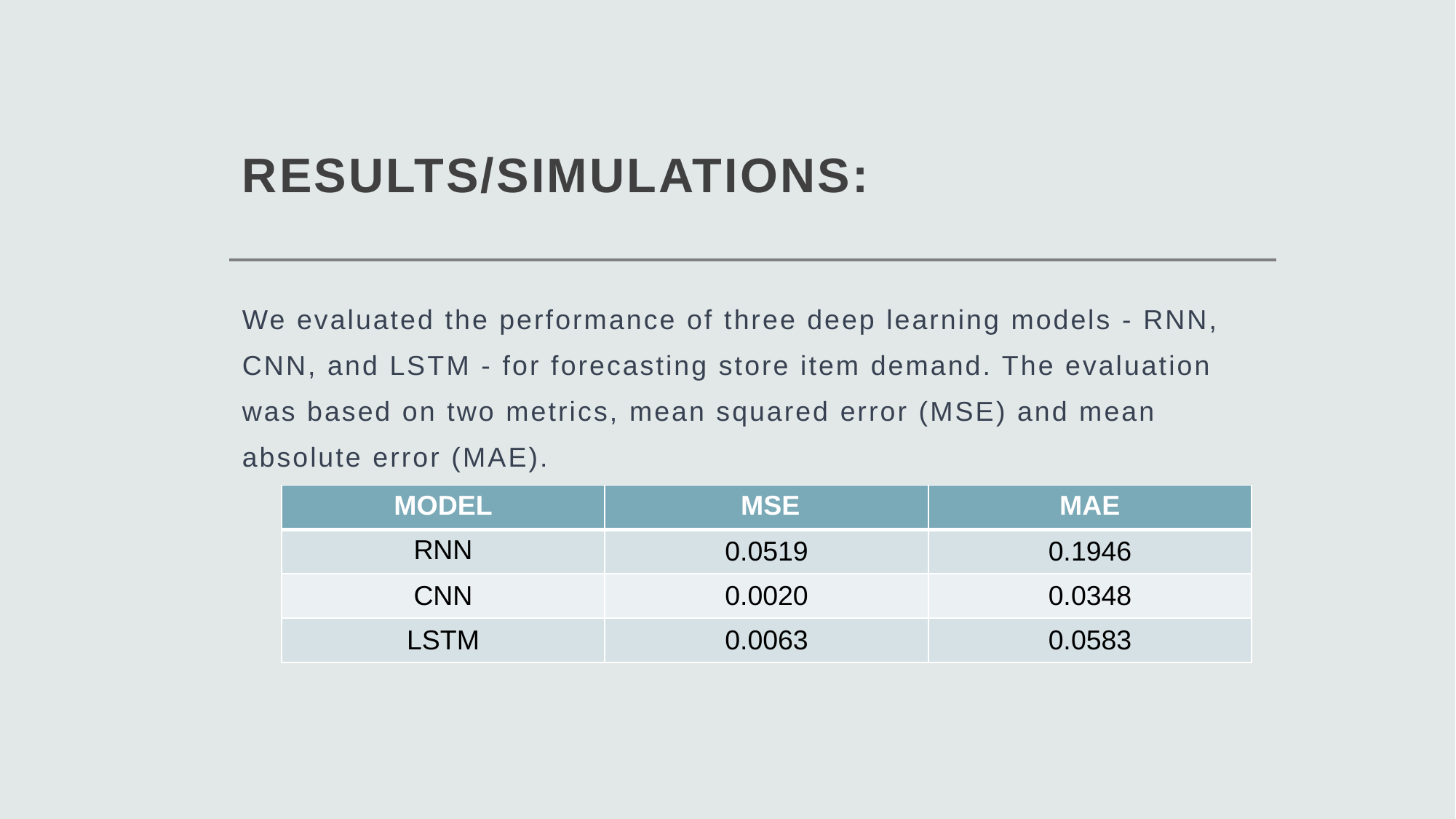

# RESULTS/SIMULATIONS:
We evaluated the performance of three deep learning models - RNN, CNN, and LSTM - for forecasting store item demand. The evaluation was based on two metrics, mean squared error (MSE) and mean absolute error (MAE).
| MODEL | MSE | MAE |
| --- | --- | --- |
| RNN | 0.0519 | 0.1946 |
| CNN | 0.0020 | 0.0348 |
| LSTM | 0.0063 | 0.0583 |